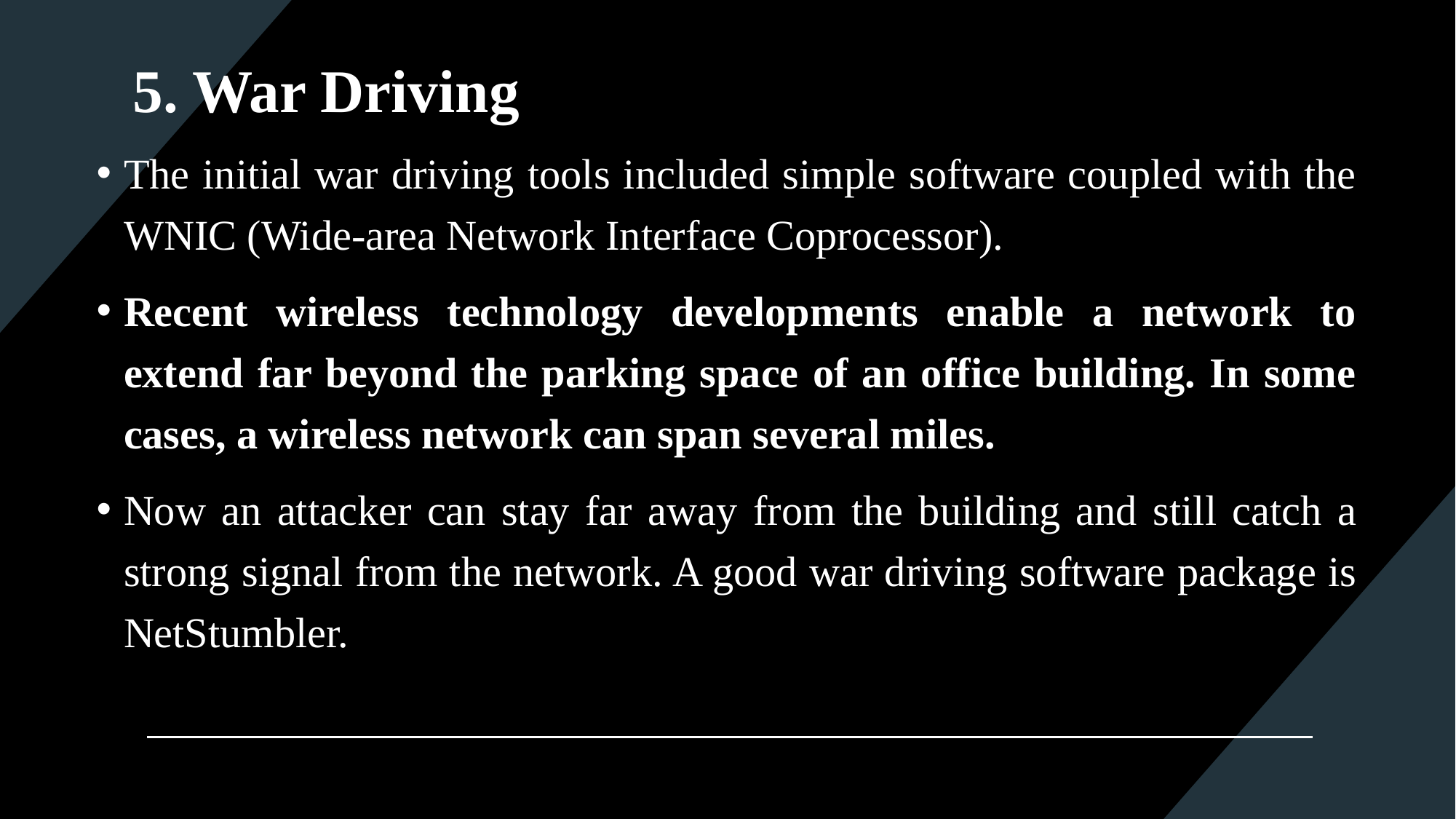

# 5. War Driving
The initial war driving tools included simple software coupled with the WNIC (Wide-area Network Interface Coprocessor).
Recent wireless technology developments enable a network to extend far beyond the parking space of an office building. In some cases, a wireless network can span several miles.
Now an attacker can stay far away from the building and still catch a strong signal from the network. A good war driving software package is NetStumbler.